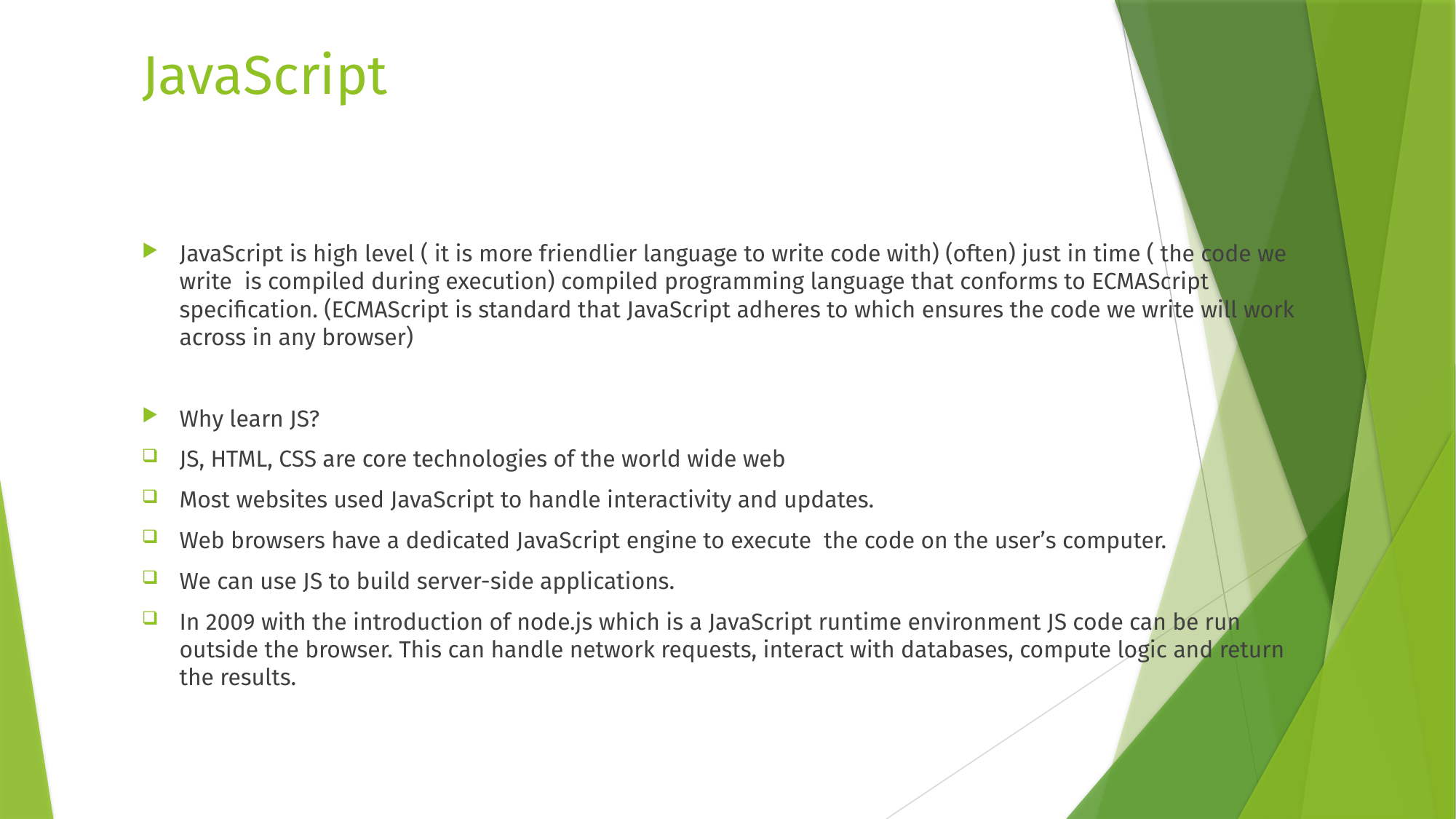

# JavaScript
JavaScript is high level ( it is more friendlier language to write code with) (often) just in time ( the code we write  is compiled during execution) compiled programming language that conforms to ECMAScript specification. (ECMAScript is standard that JavaScript adheres to which ensures the code we write will work across in any browser)

Why learn JS?
JS, HTML, CSS are core technologies of the world wide web
Most websites used JavaScript to handle interactivity and updates.
Web browsers have a dedicated JavaScript engine to execute  the code on the user’s computer.
We can use JS to build server-side applications.
In 2009 with the introduction of node.js which is a JavaScript runtime environment JS code can be run outside the browser. This can handle network requests, interact with databases, compute logic and return the results.